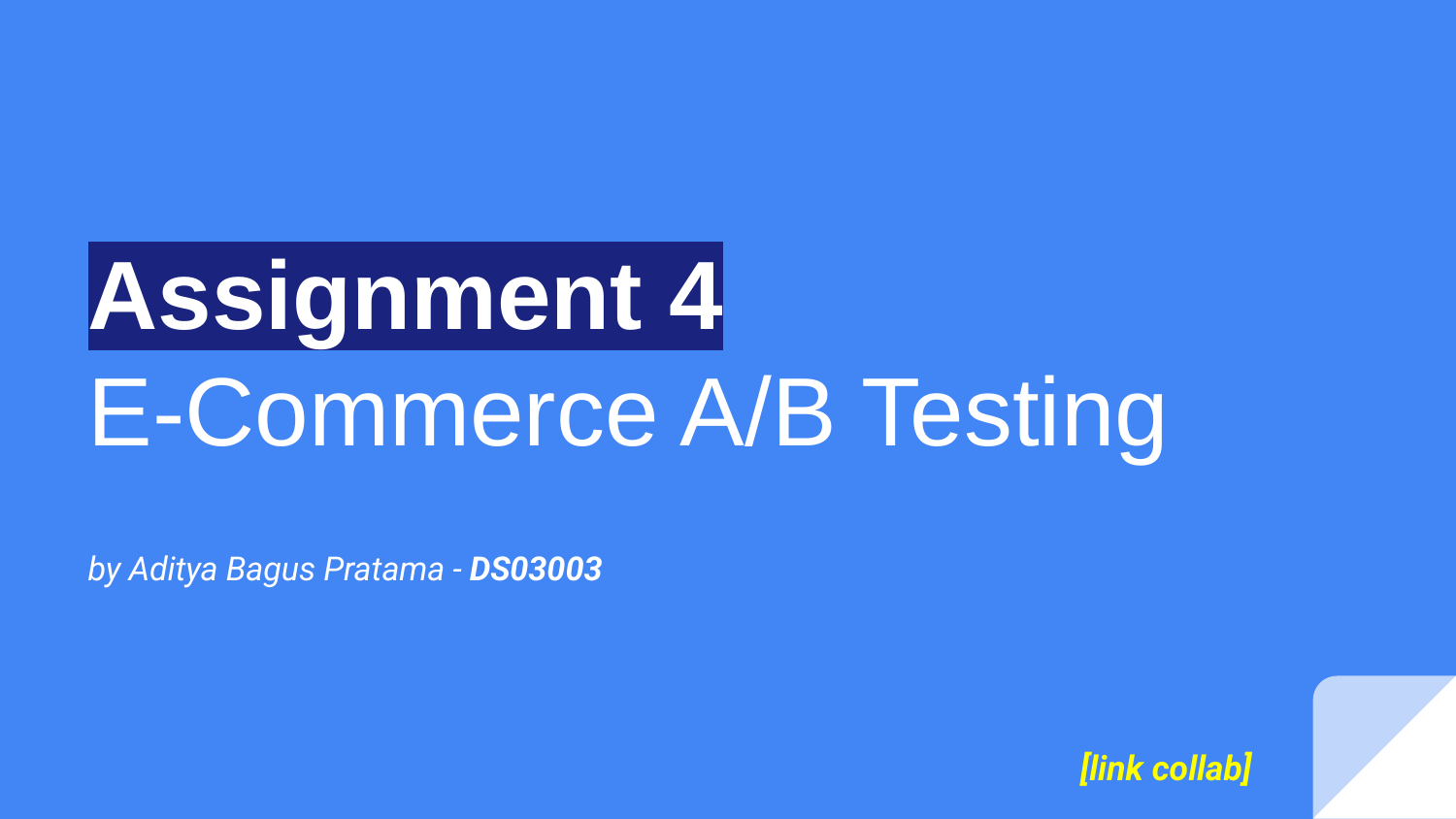

# Assignment 4
E-Commerce A/B Testing
by Aditya Bagus Pratama - DS03003
[link collab]